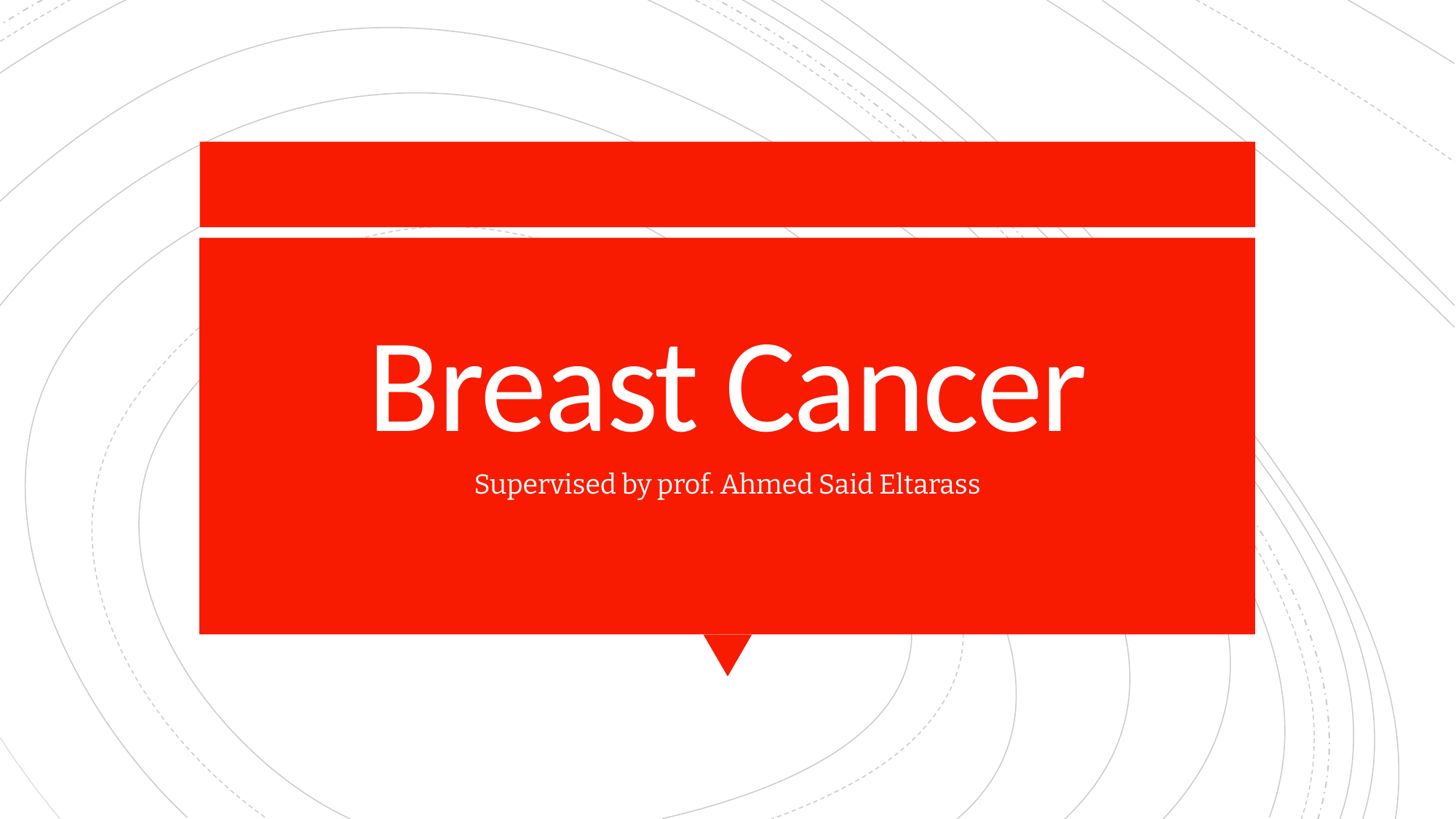

# Breast Cancer
Supervised by prof. Ahmed Said Eltarass